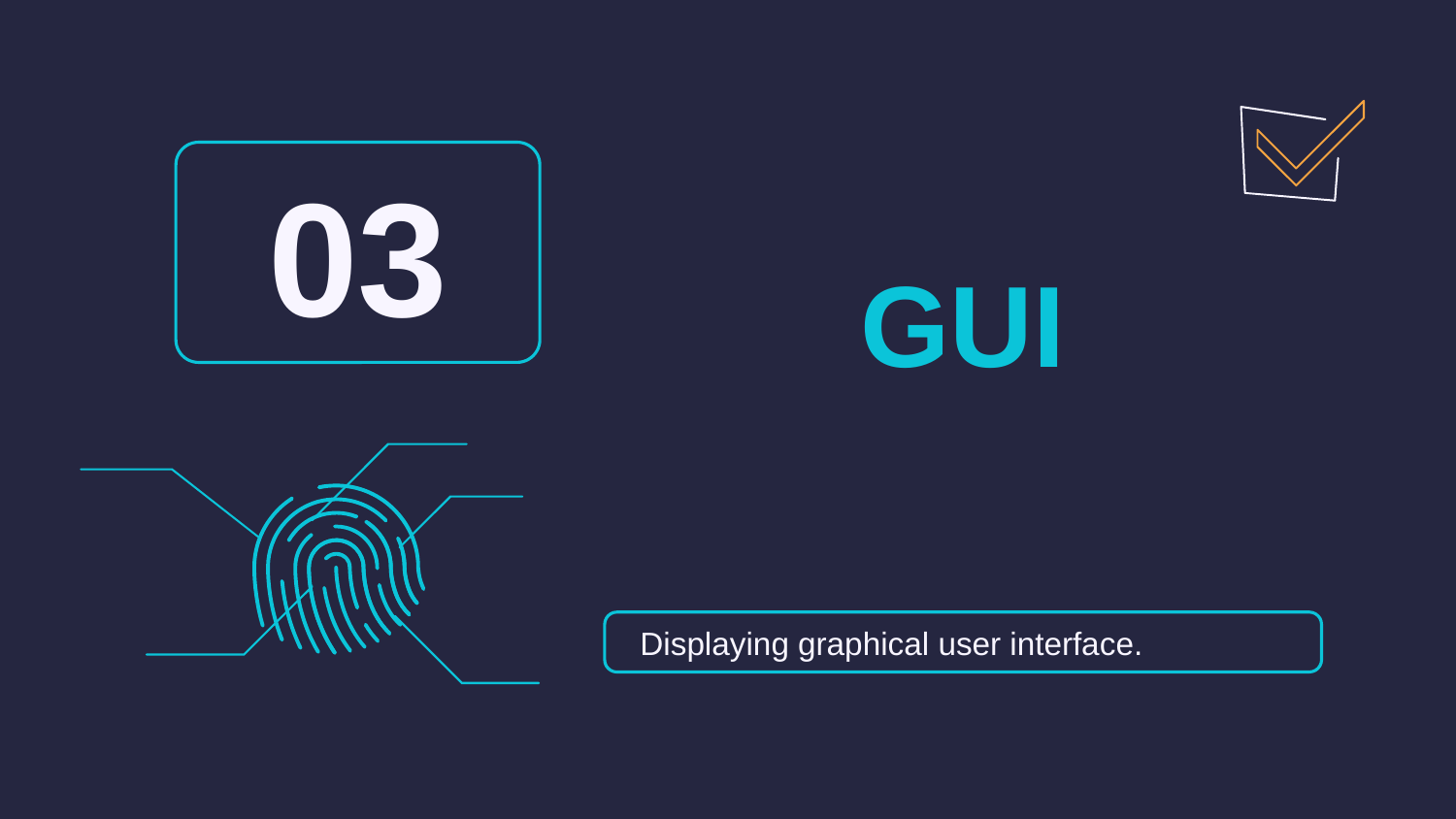

03
# GUI

Displaying graphical user interface.